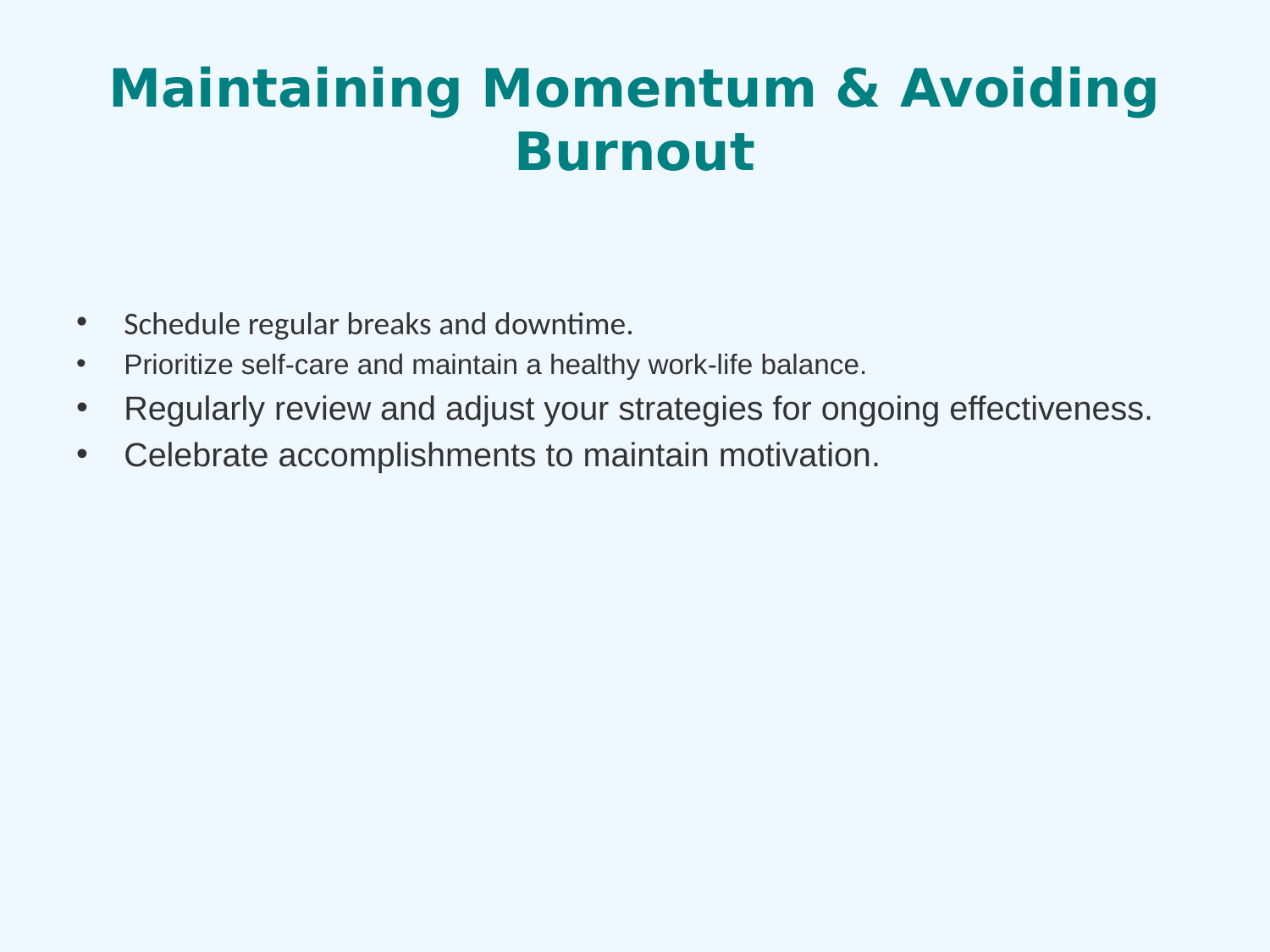

# Maintaining Momentum & Avoiding Burnout

Schedule regular breaks and downtime.
Prioritize self-care and maintain a healthy work-life balance.
Regularly review and adjust your strategies for ongoing effectiveness.
Celebrate accomplishments to maintain motivation.